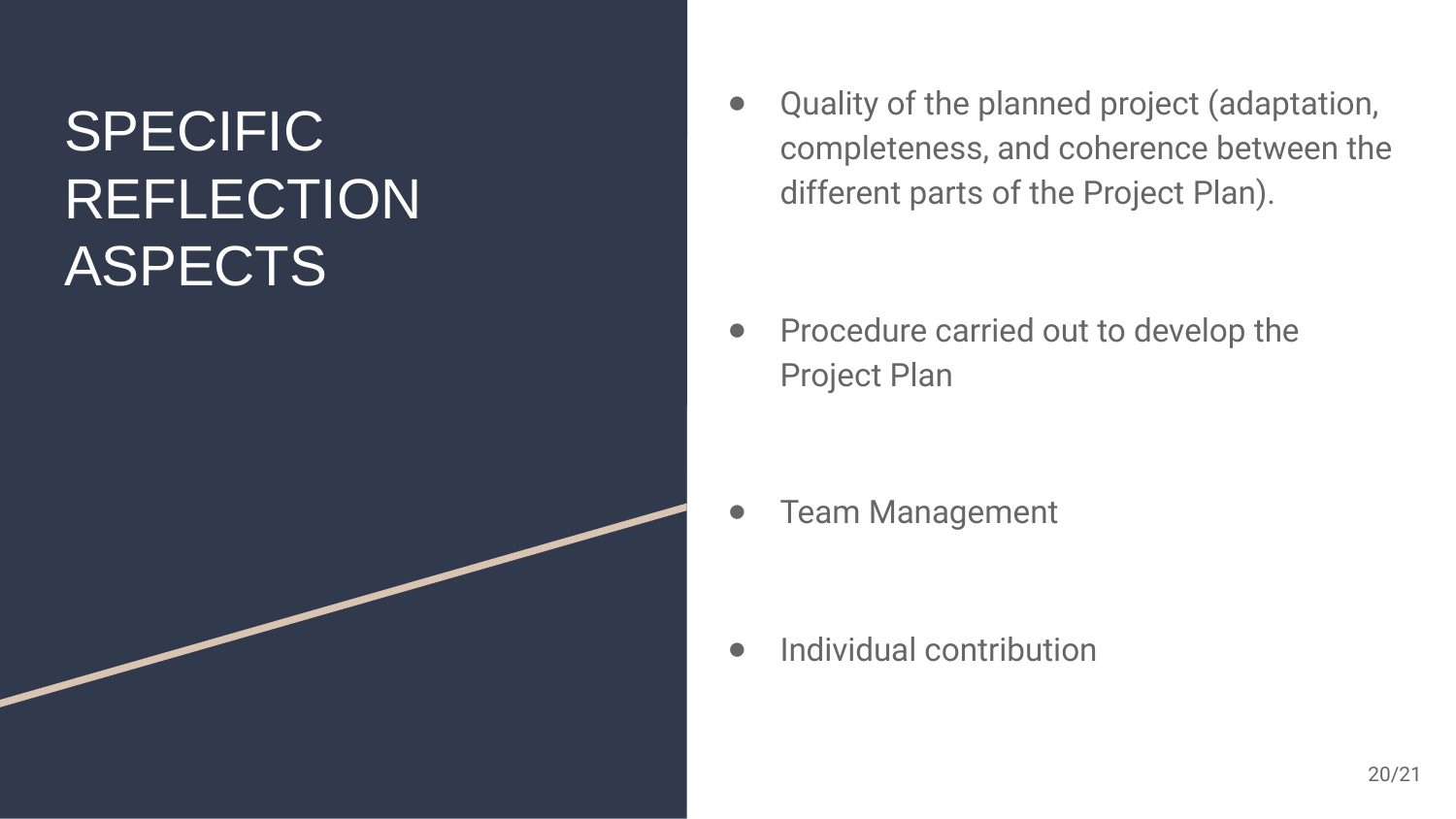

Quality of the planned project (adaptation, completeness, and coherence between the different parts of the Project Plan).

Procedure carried out to develop the Project Plan

Team Management

Individual contribution
# SPECIFIC REFLECTION ASPECTS

20/21